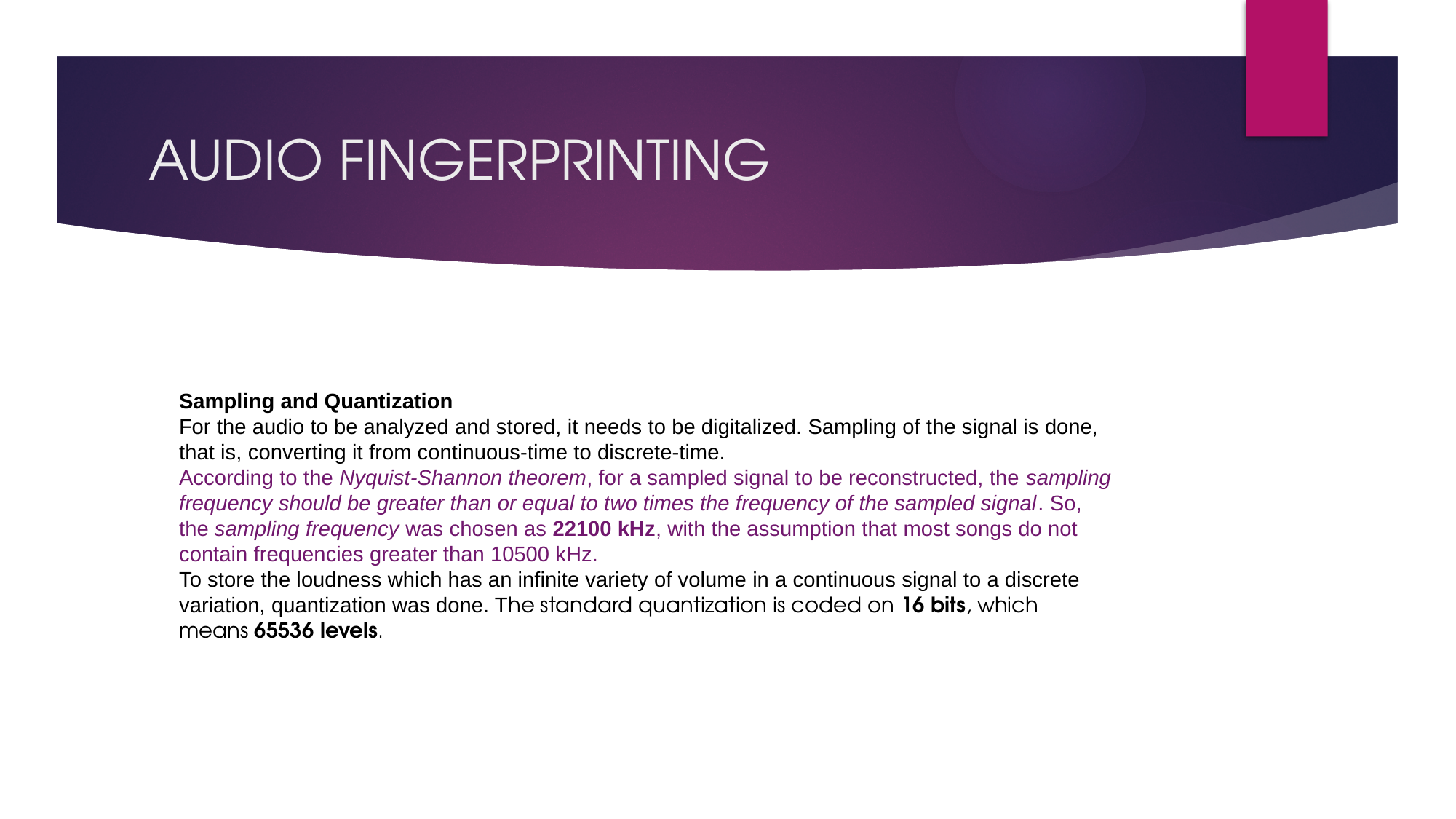

# AUDIO FINGERPRINTING
Sampling and Quantization
For the audio to be analyzed and stored, it needs to be digitalized. Sampling of the signal is done, that is, converting it from continuous-time to discrete-time.
According to the Nyquist-Shannon theorem, for a sampled signal to be reconstructed, the sampling frequency should be greater than or equal to two times the frequency of the sampled signal. So, the sampling frequency was chosen as 22100 kHz, with the assumption that most songs do not contain frequencies greater than 10500 kHz.
To store the loudness which has an infinite variety of volume in a continuous signal to a discrete variation, quantization was done. The standard quantization is coded on 16 bits, which means 65536 levels.